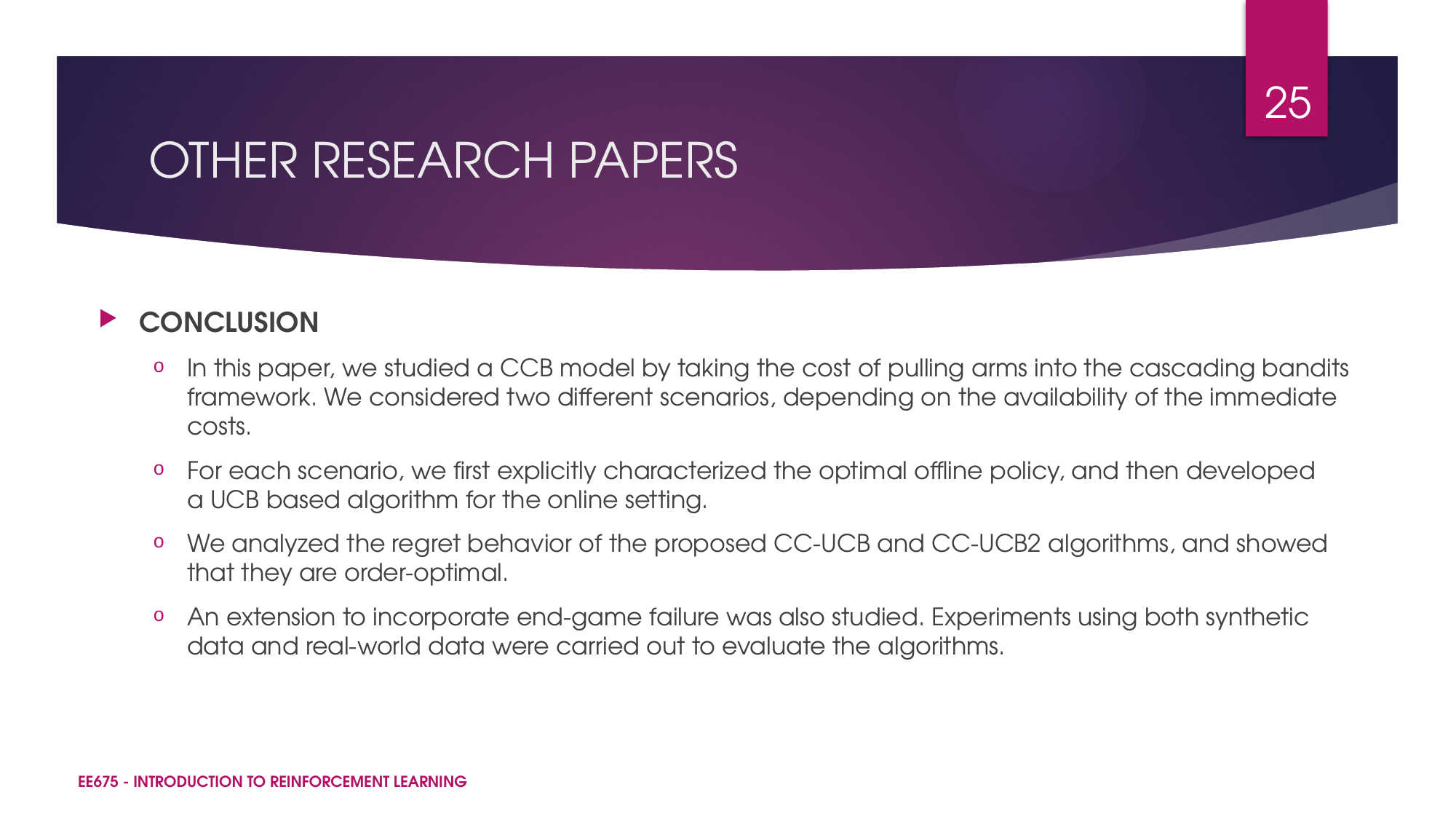

25
# OTHER RESEARCH PAPERS
CONCLUSION
In this paper, we studied a CCB model by taking the cost of pulling arms into the cascading bandits framework. We considered two different scenarios, depending on the availability of the immediate costs.
For each scenario, we first explicitly characterized the optimal offline policy, and then developed a UCB based algorithm for the online setting.
We analyzed the regret behavior of the proposed CC-UCB and CC-UCB2 algorithms, and showed that they are order-optimal.
An extension to incorporate end-game failure was also studied. Experiments using both synthetic data and real-world data were carried out to evaluate the algorithms.

EE675 - INTRODUCTION TO REINFORCEMENT LEARNING